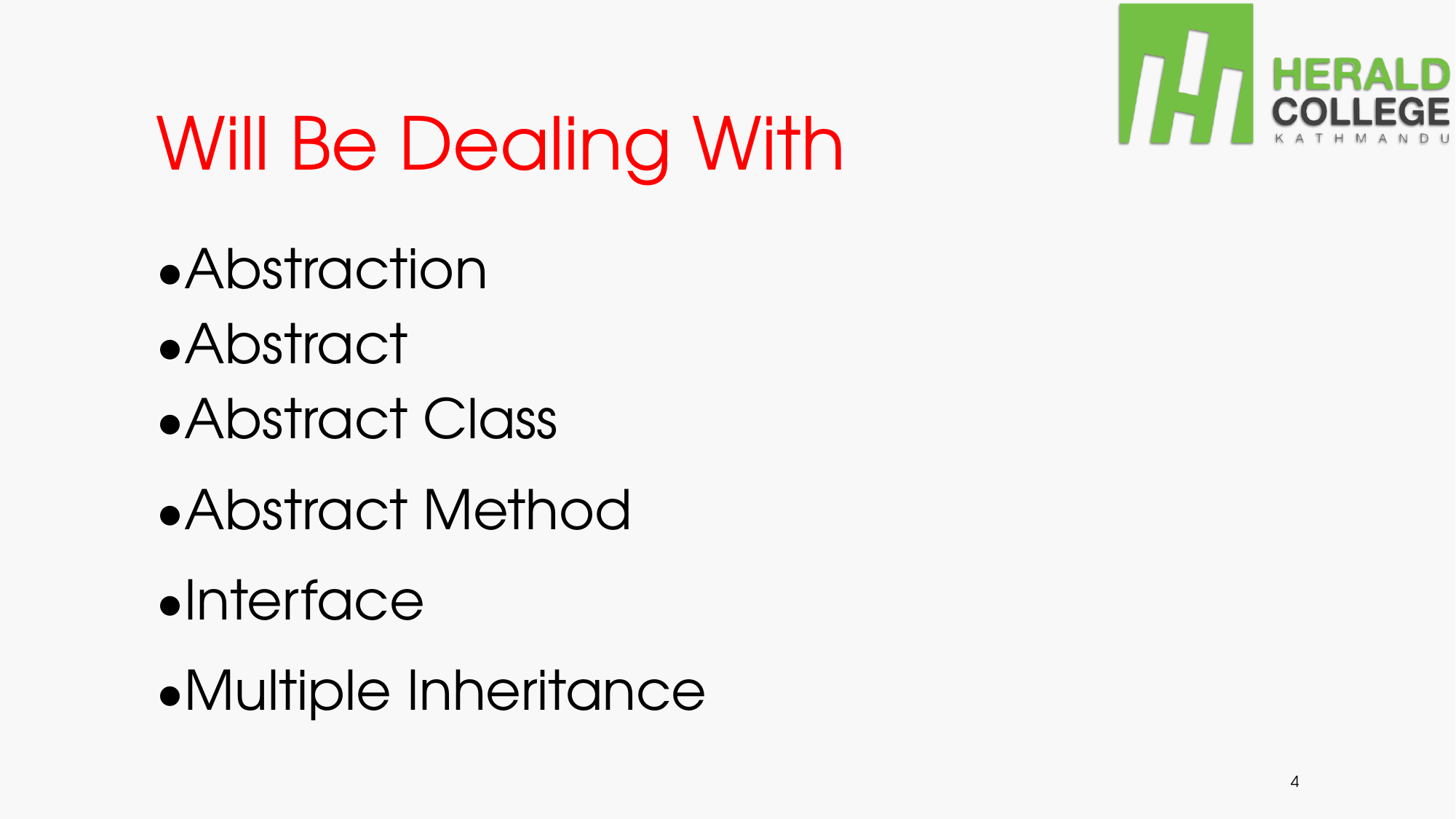

# Will Be Dealing With
•Abstraction
•Abstract
•Abstract Class
•Abstract Method
•Interface
•Multiple Inheritance

4